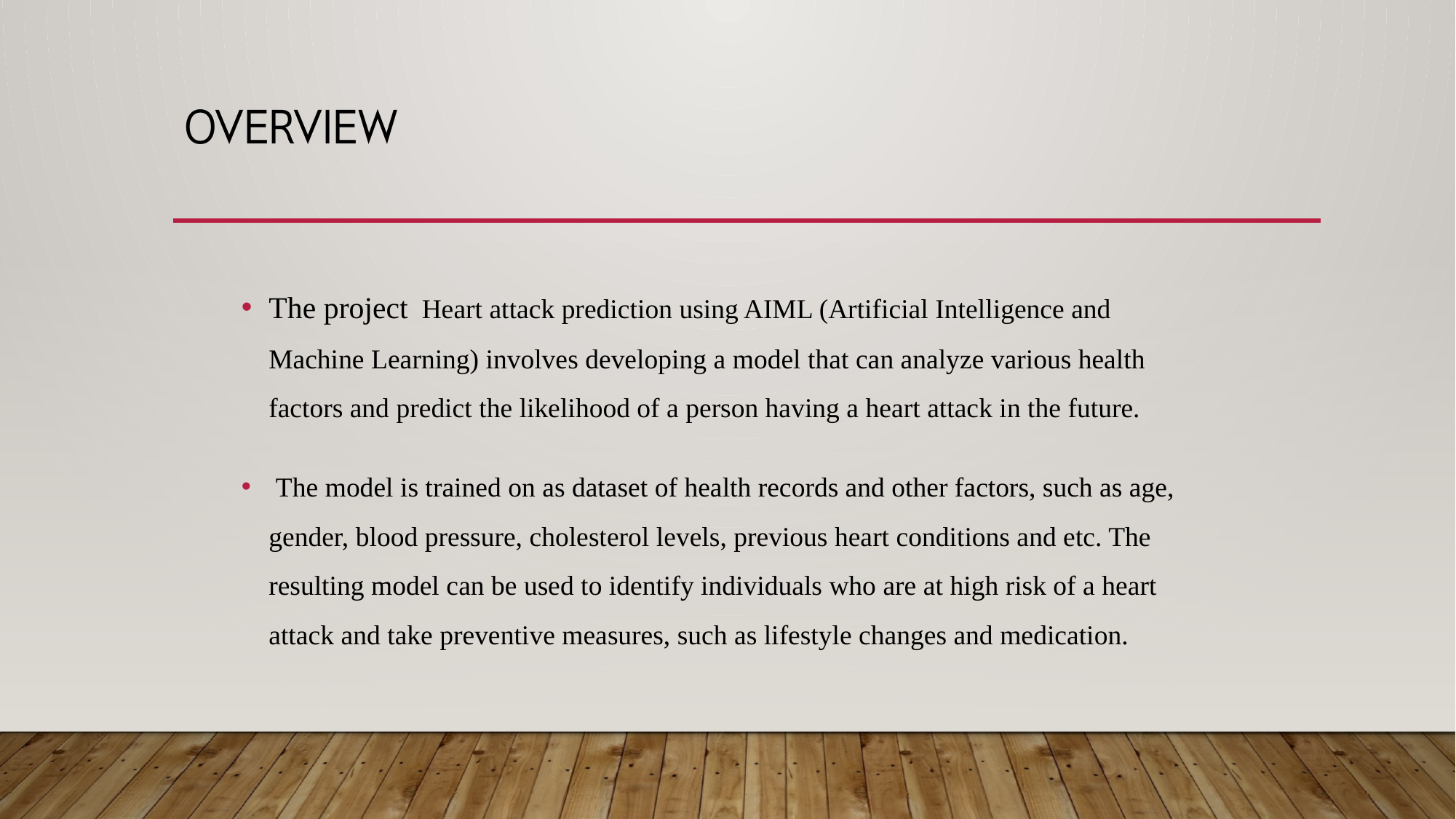

# Overview
The project  Heart attack prediction using AIML (Artificial Intelligence and Machine Learning) involves developing a model that can analyze various health factors and predict the likelihood of a person having a heart attack in the future.
 The model is trained on as dataset of health records and other factors, such as age, gender, blood pressure, cholesterol levels, previous heart conditions and etc. The resulting model can be used to identify individuals who are at high risk of a heart attack and take preventive measures, such as lifestyle changes and medication.